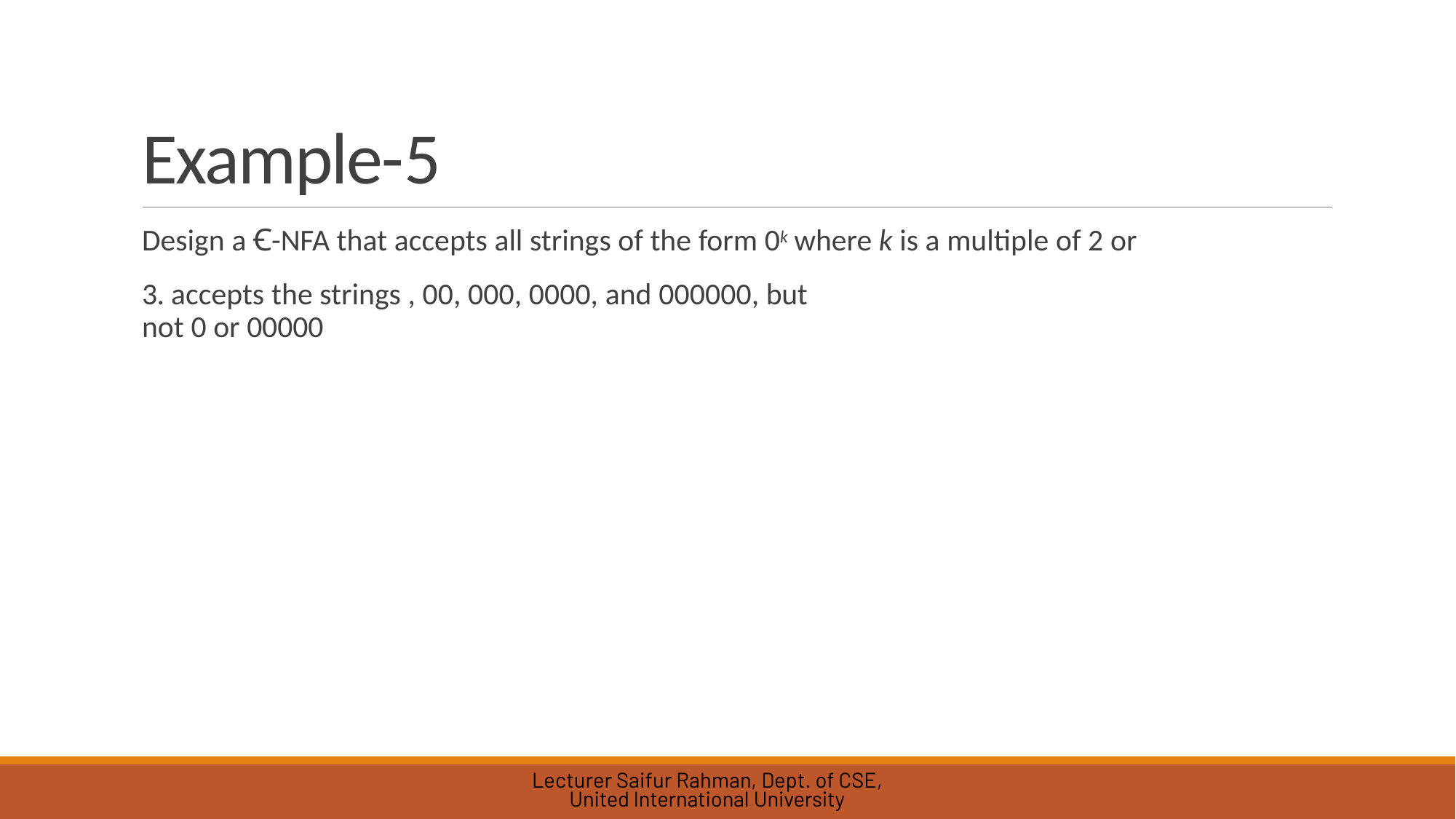

# Example-5
Design a Ꞓ-NFA that accepts all strings of the form 0k where k is a multiple of 2 or 3. accepts the strings , 00, 000, 0000, and 000000, but
not 0 or 00000
Lecturer Saifur Rahman, Dept. of CSE, United International University